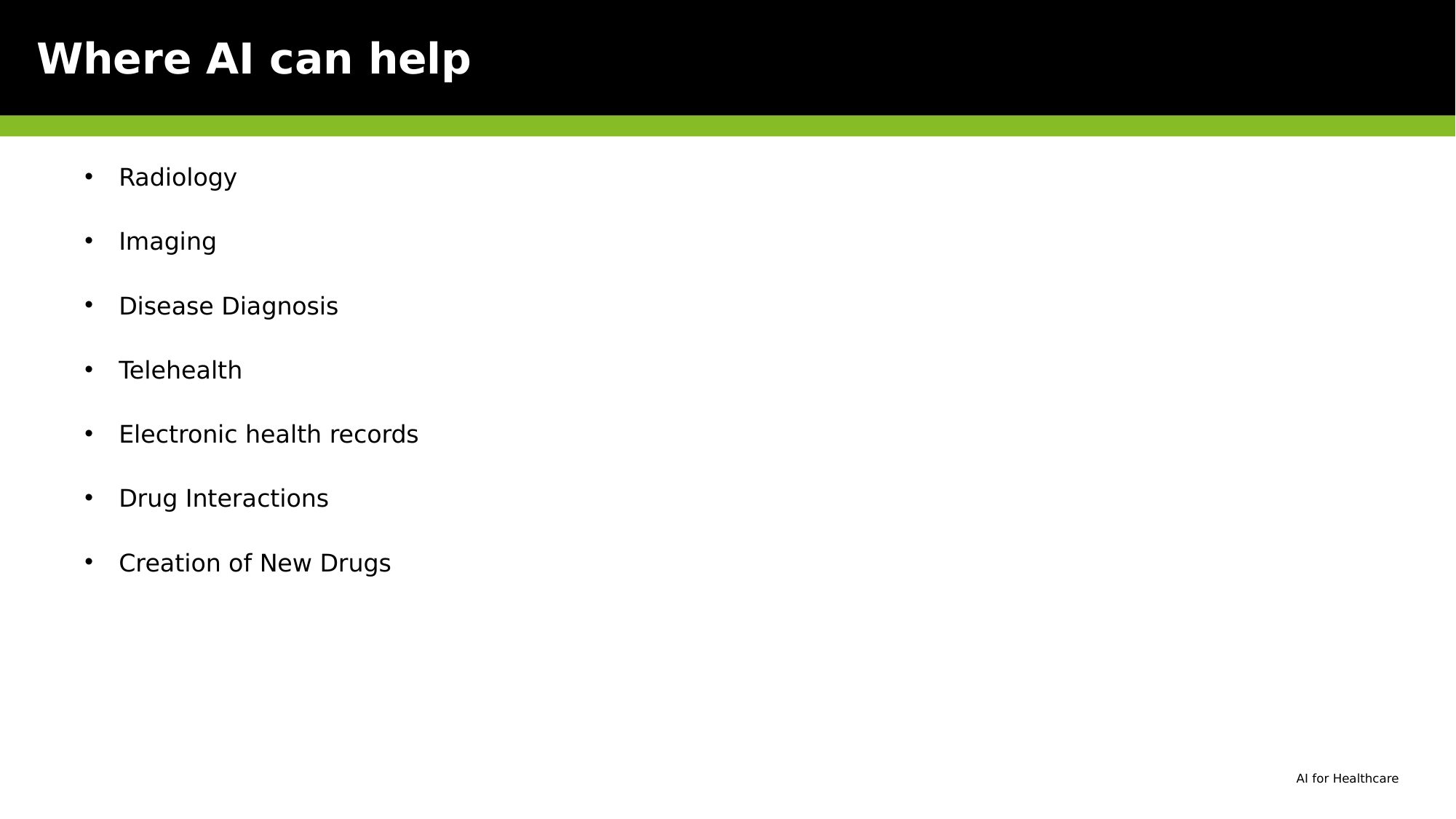

# What are REST APIs?
Where AI can help
Radiology

Imaging

Disease Diagnosis

Telehealth

Electronic health records

Drug Interactions

Creation of New Drugs